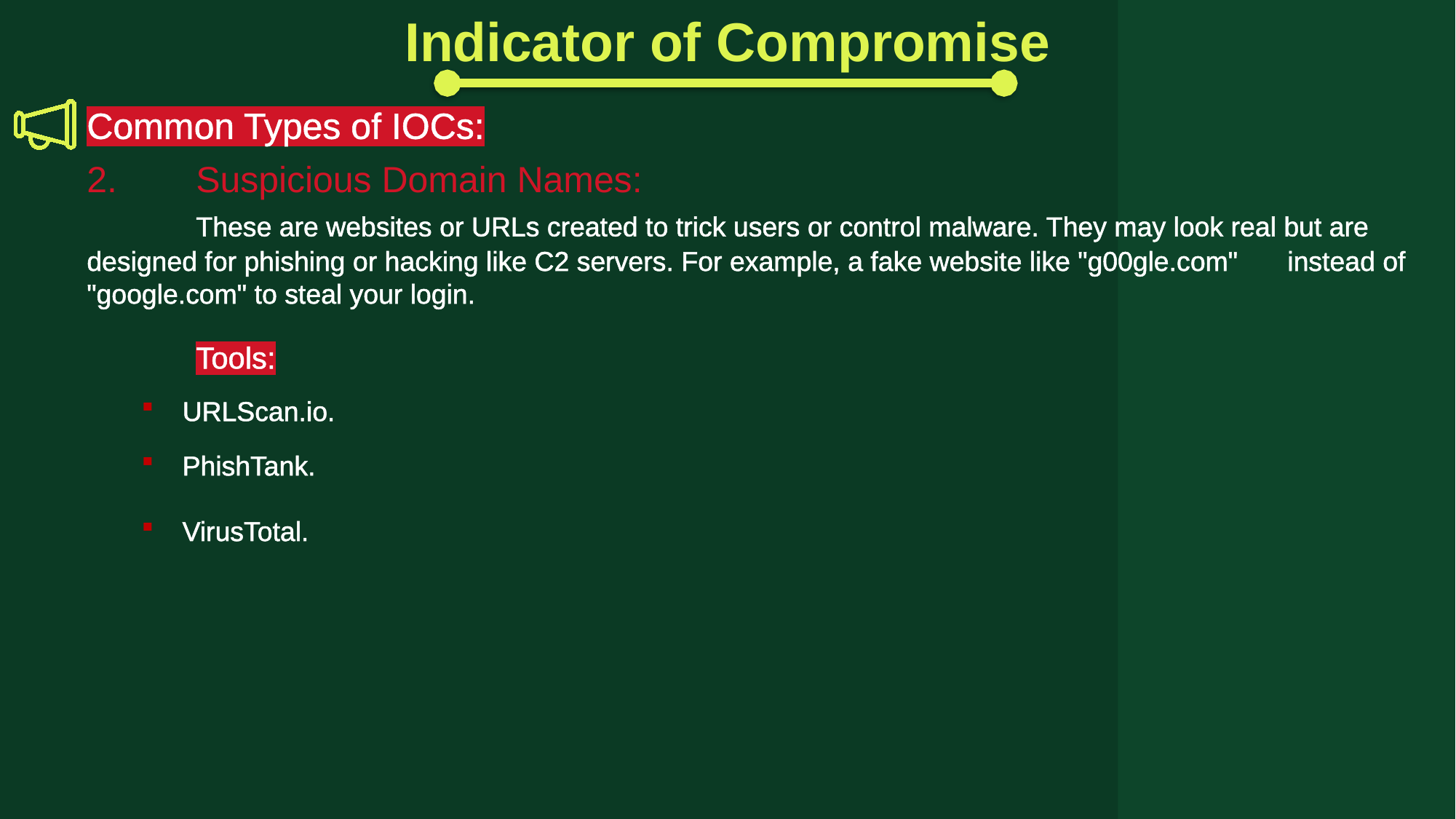

Indicator of Compromise
Common Types of IOCs:

2.	Suspicious Domain Names:
	These are websites or URLs created to trick users or control malware. They may look real but are 	designed for phishing or hacking like C2 servers. For example, a fake website like "g00gle.com" 	instead of "google.com" to steal your login.

	Tools:

URLScan.io.

PhishTank.

VirusTotal.